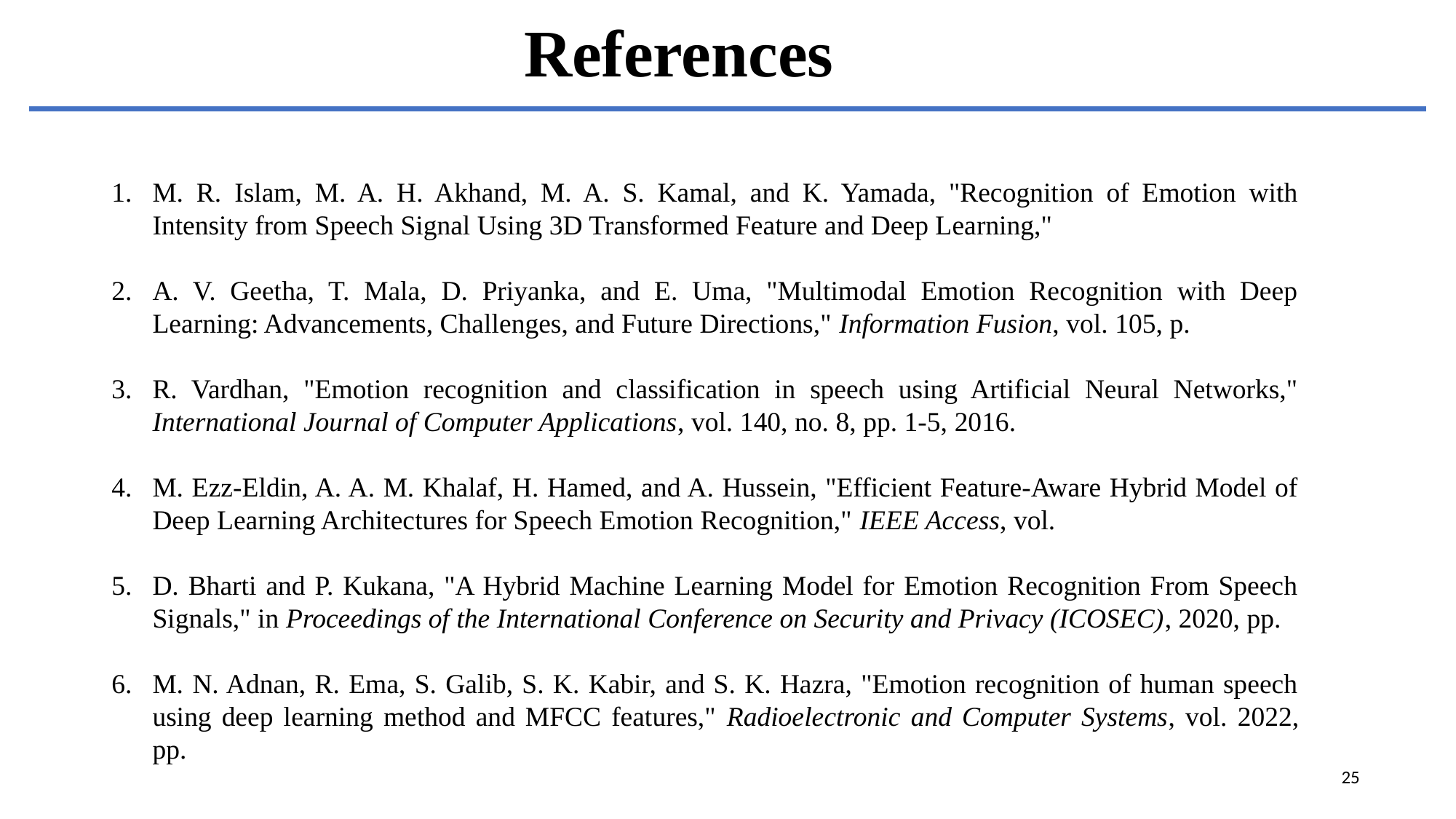

References

M. R. Islam, M. A. H. Akhand, M. A. S. Kamal, and K. Yamada, "Recognition of Emotion with Intensity from Speech Signal Using 3D Transformed Feature and Deep Learning,"

A. V. Geetha, T. Mala, D. Priyanka, and E. Uma, "Multimodal Emotion Recognition with Deep Learning: Advancements, Challenges, and Future Directions," Information Fusion, vol. 105, p.

R. Vardhan, "Emotion recognition and classification in speech using Artificial Neural Networks," International Journal of Computer Applications, vol. 140, no. 8, pp. 1-5, 2016.

M. Ezz-Eldin, A. A. M. Khalaf, H. Hamed, and A. Hussein, "Efficient Feature-Aware Hybrid Model of Deep Learning Architectures for Speech Emotion Recognition," IEEE Access, vol.

D. Bharti and P. Kukana, "A Hybrid Machine Learning Model for Emotion Recognition From Speech Signals," in Proceedings of the International Conference on Security and Privacy (ICOSEC), 2020, pp.

M. N. Adnan, R. Ema, S. Galib, S. K. Kabir, and S. K. Hazra, "Emotion recognition of human speech using deep learning method and MFCC features," Radioelectronic and Computer Systems, vol. 2022, pp.

25